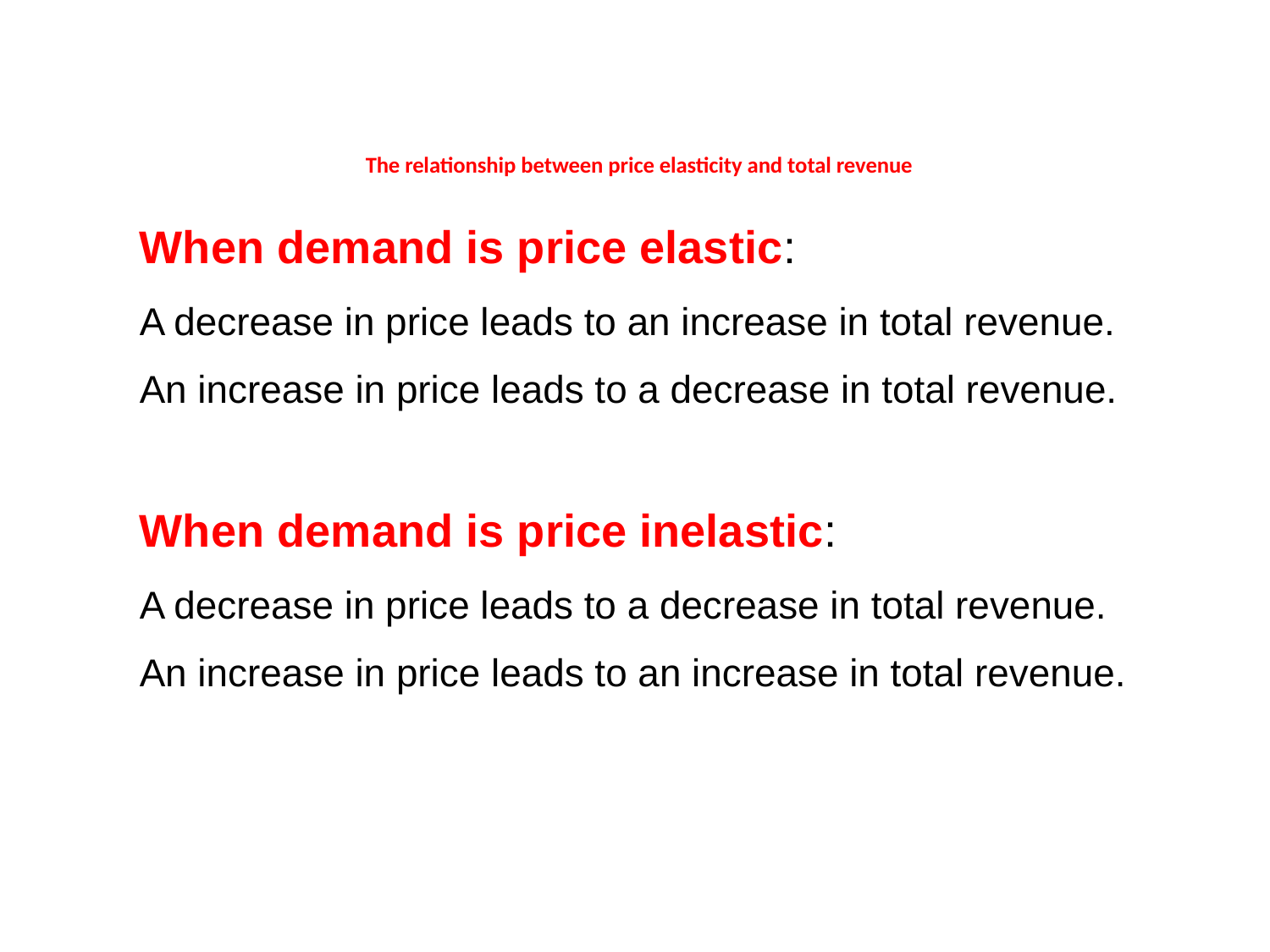

# The relationship between price elasticity and total revenue
When demand is price elastic:
A decrease in price leads to an increase in total revenue.
An increase in price leads to a decrease in total revenue.

When demand is price inelastic:
A decrease in price leads to a decrease in total revenue.
An increase in price leads to an increase in total revenue.